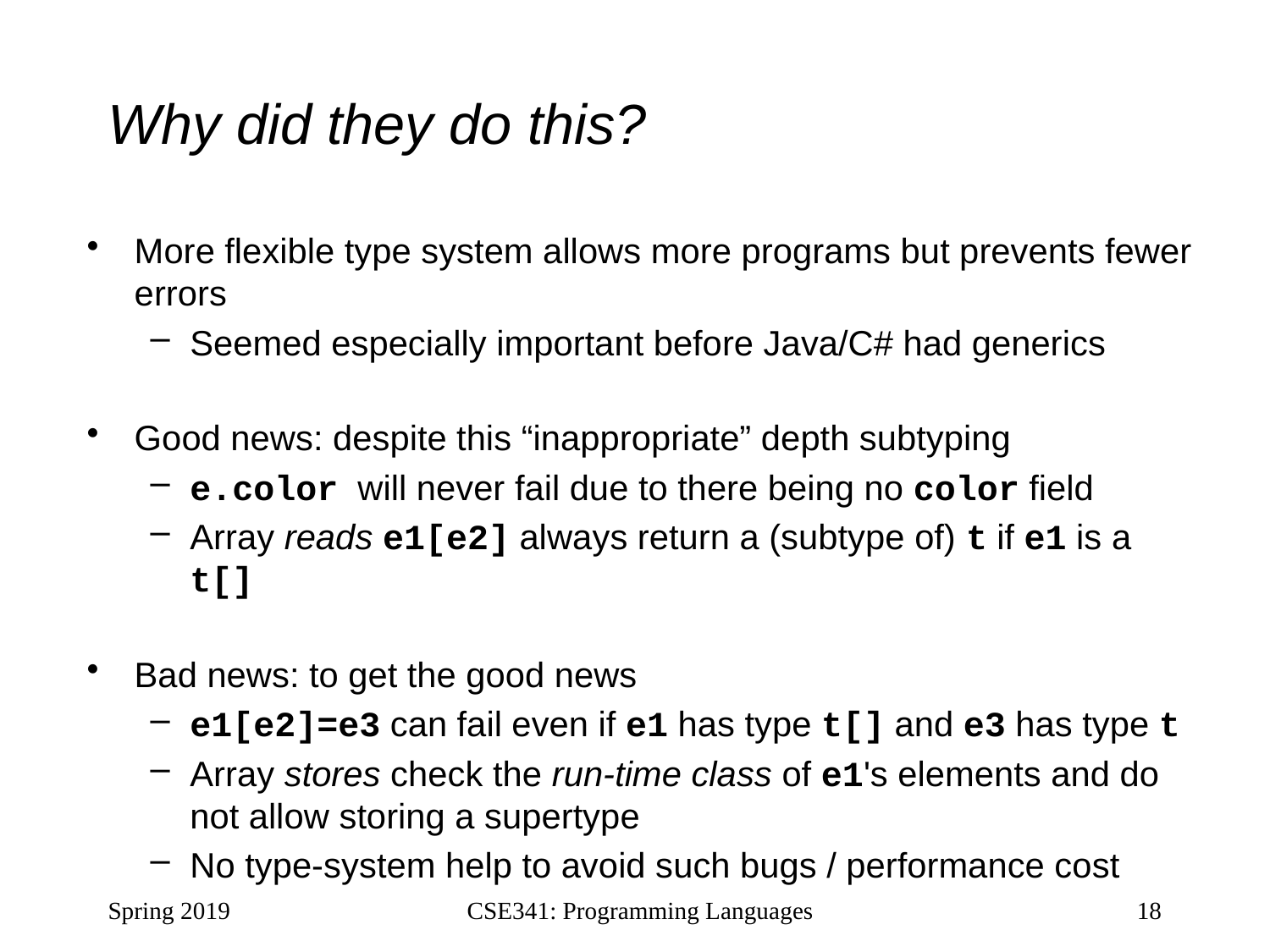

# Why did they do this?
More flexible type system allows more programs but prevents fewer errors
Seemed especially important before Java/C# had generics

Good news: despite this “inappropriate” depth subtyping
e.color  will never fail due to there being no color field
Array reads e1[e2] always return a (subtype of) t if e1 is a t[]

Bad news: to get the good news
e1[e2]=e3 can fail even if e1 has type t[] and e3 has type t
Array stores check the run-time class of e1's elements and do not allow storing a supertype
No type-system help to avoid such bugs / performance cost
Spring 2019
CSE341: Programming Languages
18